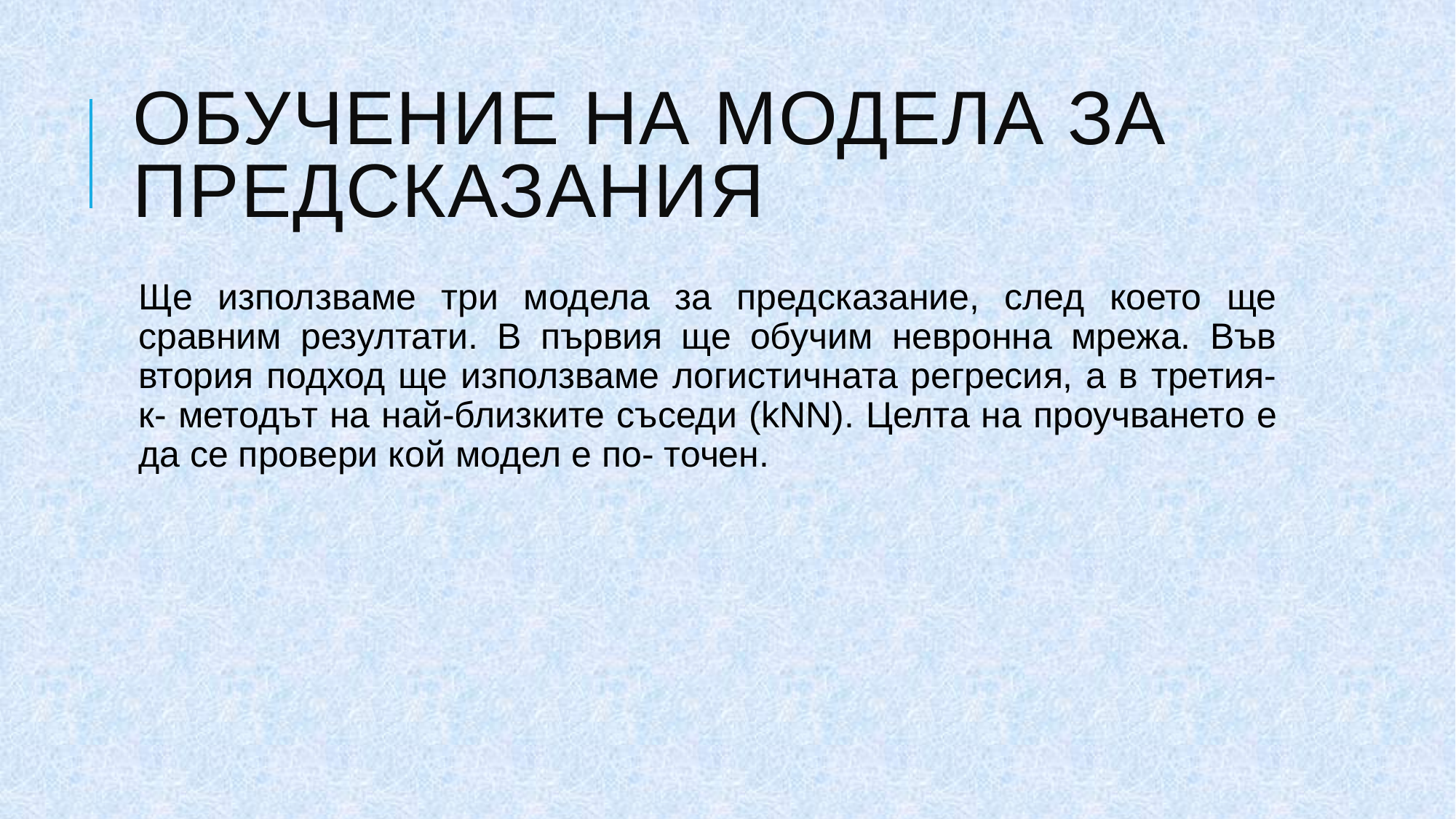

# Обучение на модела за предсказания
Ще използваме три модела за предсказание, след което ще сравним резултати. В първия ще обучим невронна мрежа. Във втория подход ще използваме логистичната регресия, а в третия- к- методът на най-близките съседи (kNN). Целта на проучването е да се провери кой модел е по- точен.